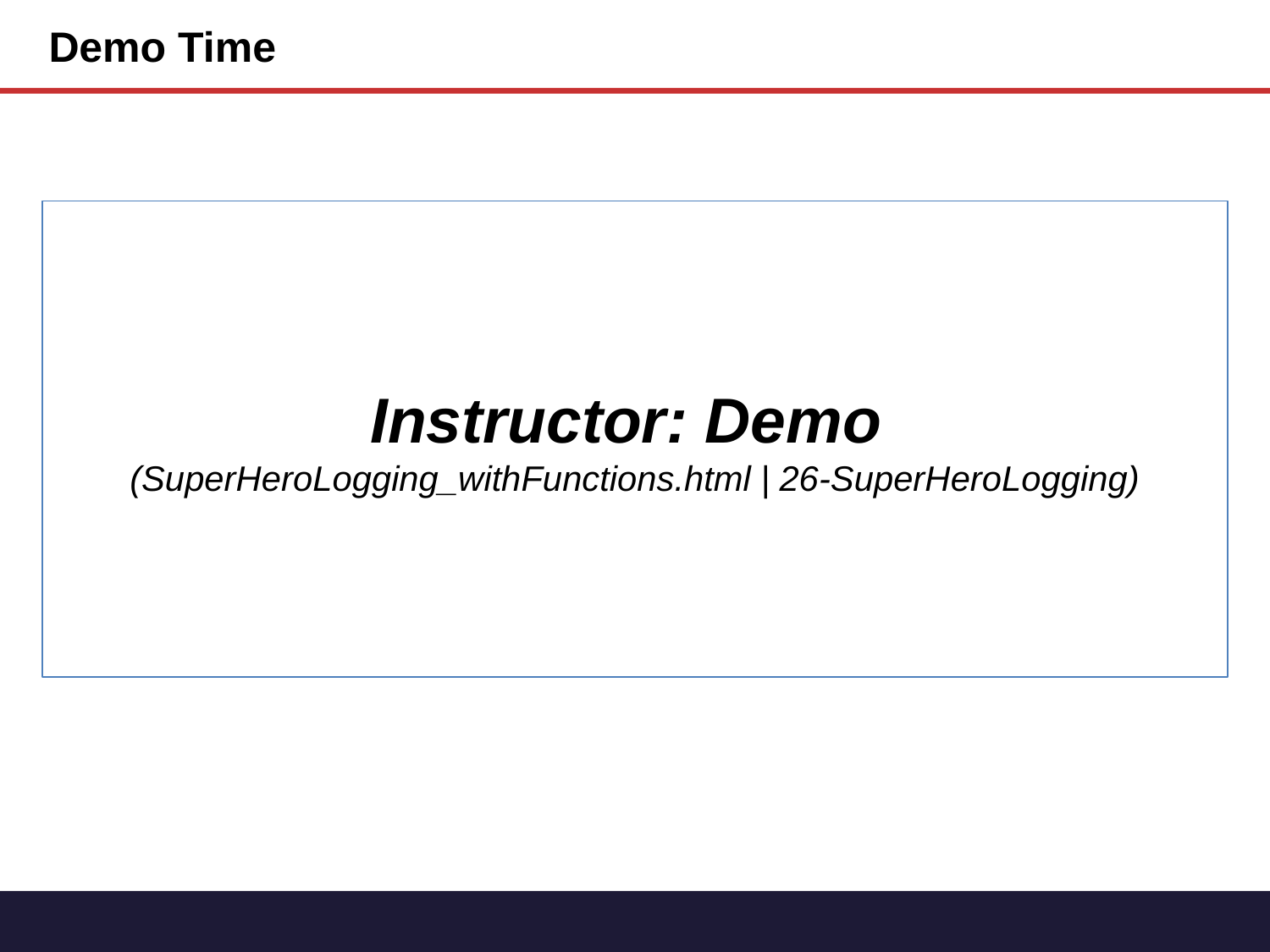

Demo Time

Instructor: Demo
(SuperHeroLogging_withFunctions.html | 26-SuperHeroLogging)